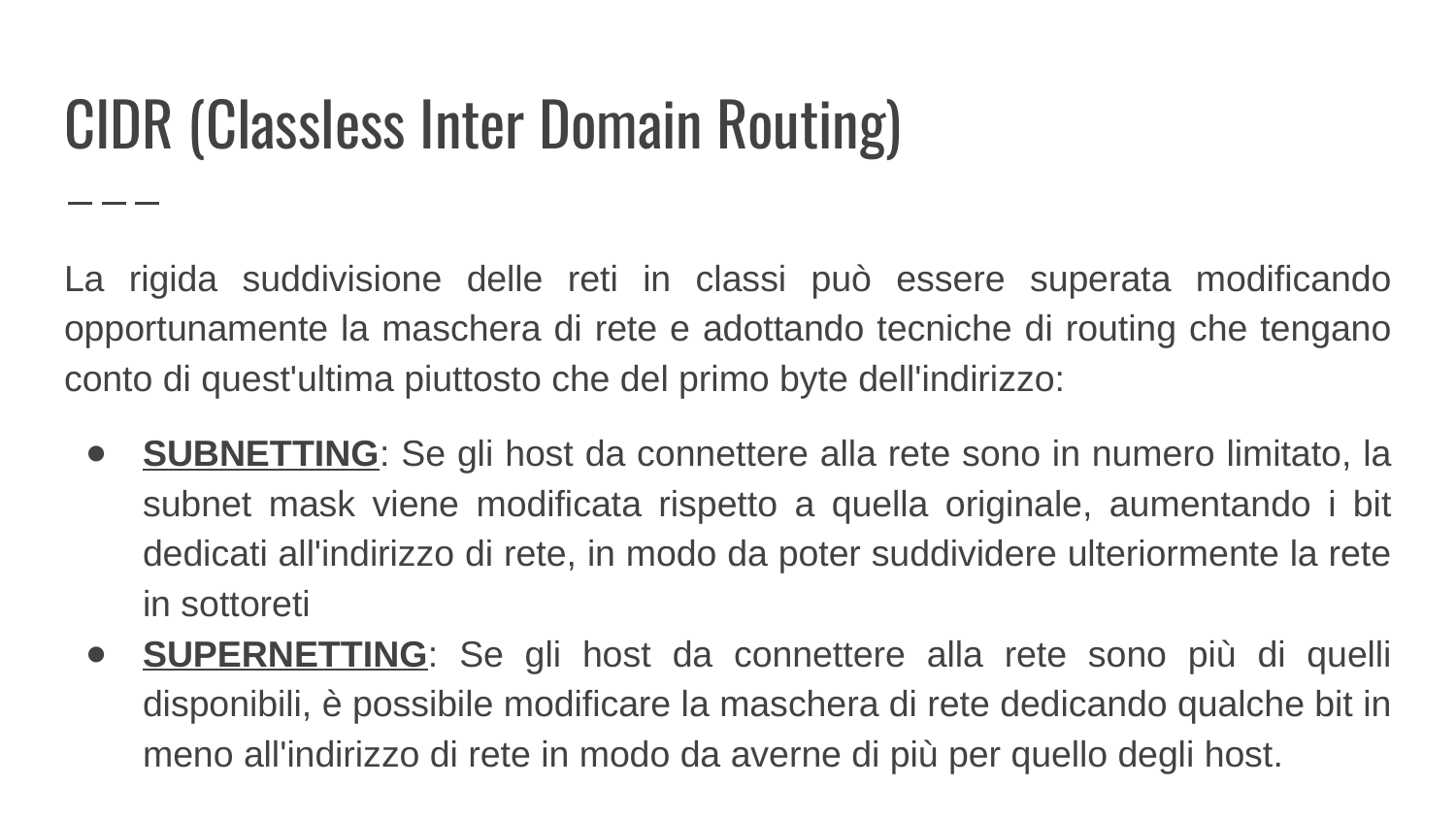

# CIDR (Classless Inter Domain Routing)
La rigida suddivisione delle reti in classi può essere superata modificando opportunamente la maschera di rete e adottando tecniche di routing che tengano conto di quest'ultima piuttosto che del primo byte dell'indirizzo:
SUBNETTING: Se gli host da connettere alla rete sono in numero limitato, la subnet mask viene modificata rispetto a quella originale, aumentando i bit dedicati all'indirizzo di rete, in modo da poter suddividere ulteriormente la rete in sottoreti
SUPERNETTING: Se gli host da connettere alla rete sono più di quelli disponibili, è possibile modificare la maschera di rete dedicando qualche bit in meno all'indirizzo di rete in modo da averne di più per quello degli host.